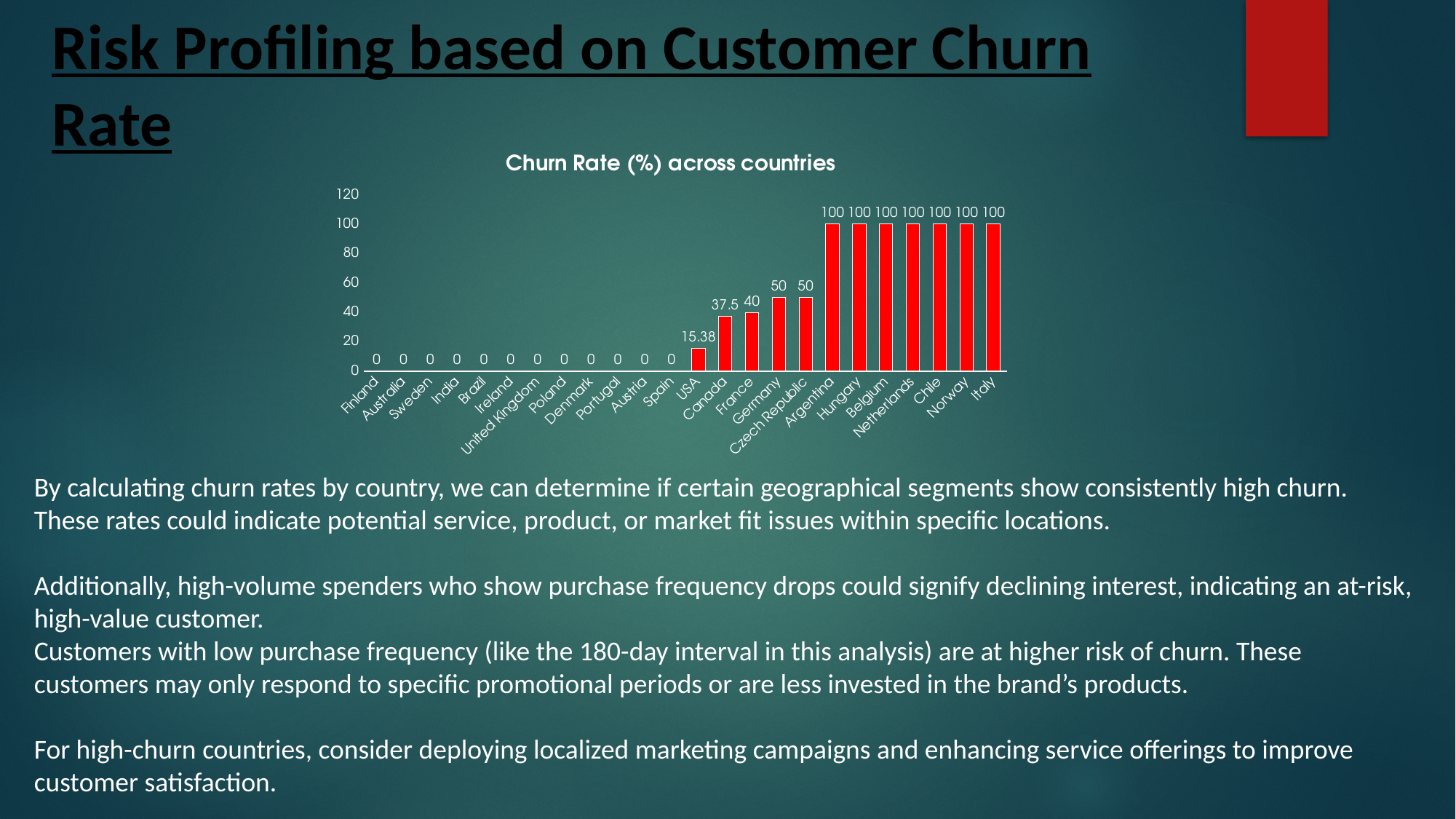

# Risk Profiling based on Customer Churn Rate

### Chart: Churn Rate (%) across countries

| Category | Total |
|---|---|
| Finland | 0.0 |
| Australia | 0.0 |
| Sweden | 0.0 |
| India | 0.0 |
| Brazil | 0.0 |
| Ireland | 0.0 |
| United Kingdom | 0.0 |
| Poland | 0.0 |
| Denmark | 0.0 |
| Portugal | 0.0 |
| Austria | 0.0 |
| Spain | 0.0 |
| USA | 15.38 |
| Canada | 37.5 |
| France | 40.0 |
| Germany | 50.0 |
| Czech Republic | 50.0 |
| Argentina | 100.0 |
| Hungary | 100.0 |
| Belgium | 100.0 |
| Netherlands | 100.0 |
| Chile | 100.0 |
| Norway | 100.0 |
| Italy | 100.0 |
By calculating churn rates by country, we can determine if certain geographical segments show consistently high churn. These rates could indicate potential service, product, or market fit issues within specific locations.

Additionally, high-volume spenders who show purchase frequency drops could signify declining interest, indicating an at-risk, high-value customer.
Customers with low purchase frequency (like the 180-day interval in this analysis) are at higher risk of churn. These
customers may only respond to specific promotional periods or are less invested in the brand’s products.

For high-churn countries, consider deploying localized marketing campaigns and enhancing service offerings to improve customer satisfaction.